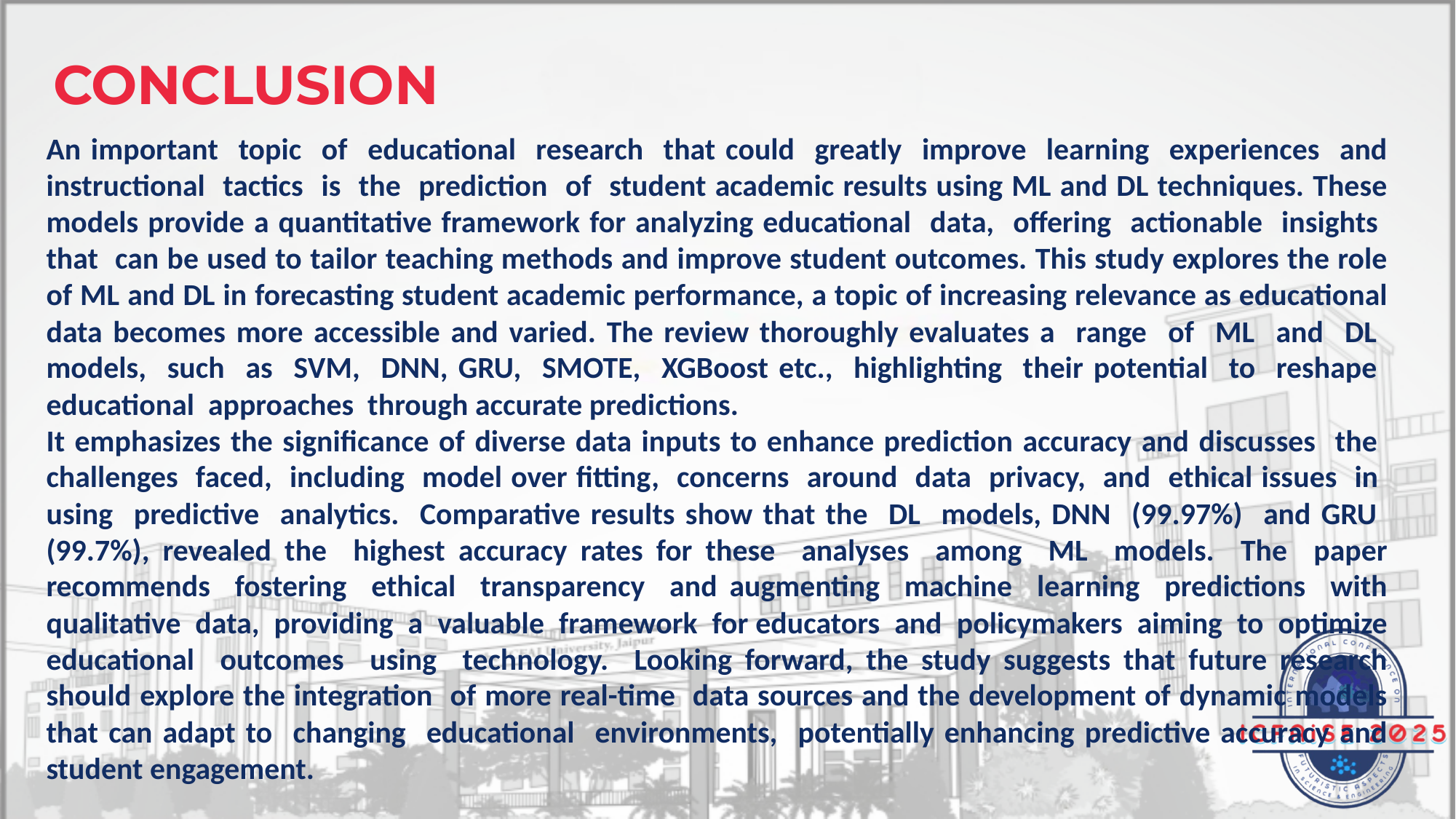

CONCLUSION
An important  topic  of  educational  research  that could  greatly  improve  learning  experiences  and instructional  tactics  is  the  prediction  of  student academic results using ML and DL techniques. These models provide a quantitative framework for analyzing educational  data,  offering  actionable  insights  that  can be used to tailor teaching methods and improve student outcomes. This study explores the role of ML and DL in forecasting student academic performance, a topic of increasing relevance as educational data becomes more accessible and varied. The review thoroughly evaluates a  range  of  ML  and  DL  models,  such  as  SVM,  DNN, GRU,  SMOTE,  XGBoost etc.,  highlighting  their potential  to  reshape  educational  approaches  through accurate predictions.
It emphasizes the significance of diverse data inputs to enhance prediction accuracy and discusses  the  challenges  faced,  including  model over fitting,  concerns  around  data  privacy,  and  ethical issues  in  using  predictive  analytics.  Comparative results show that the  DL  models, DNN  (99.97%)  and GRU  (99.7%), revealed the  highest accuracy rates for these  analyses  among  ML  models.  The  paper recommends  fostering  ethical  transparency  and augmenting  machine  learning  predictions  with qualitative  data,  providing  a  valuable  framework  for educators  and  policymakers  aiming  to  optimize educational  outcomes  using  technology.  Looking forward, the study suggests that future research should explore the integration  of more real-time  data sources and the development of dynamic models that can adapt to  changing  educational  environments,  potentially enhancing predictive accuracy and student engagement.